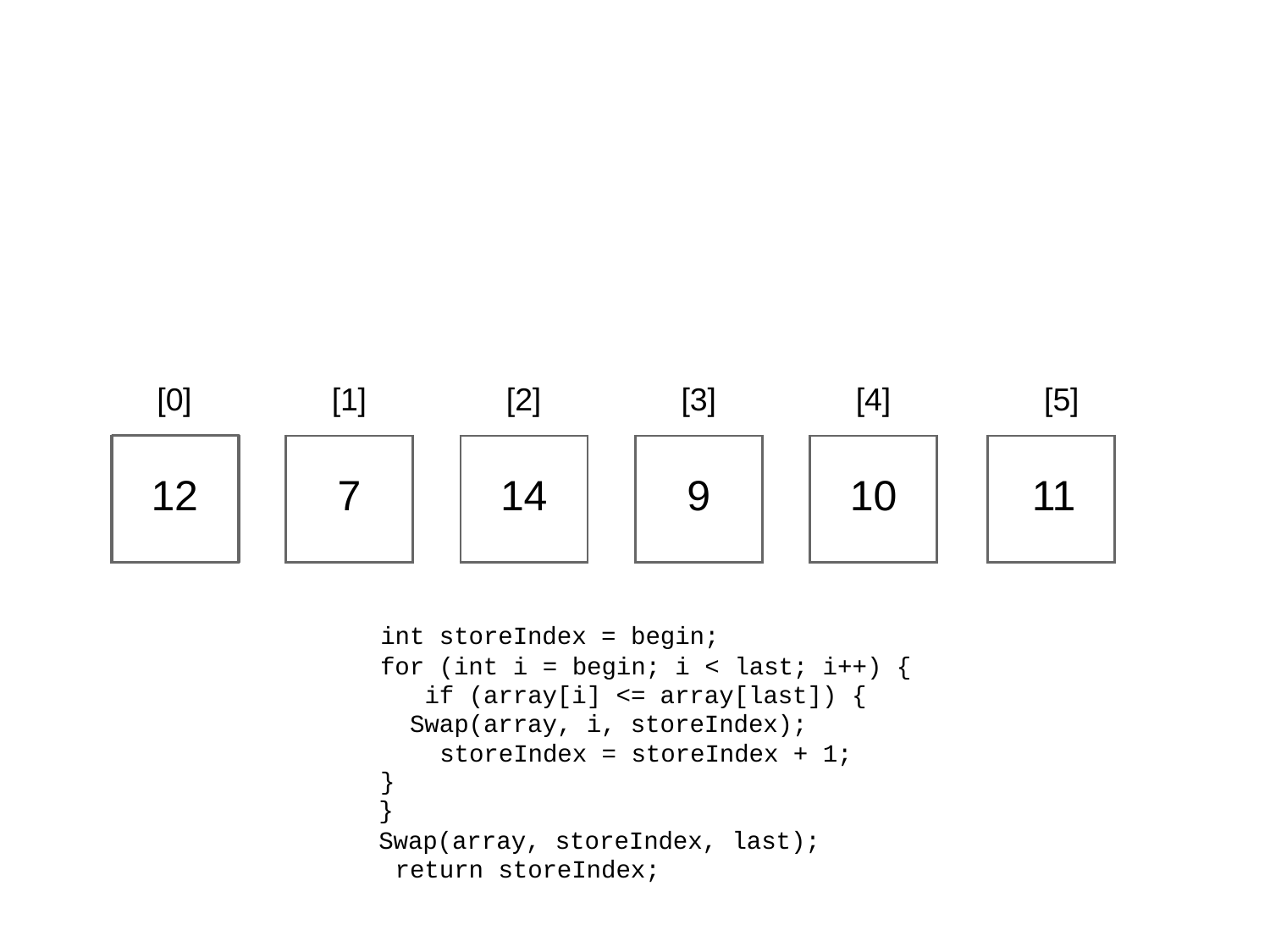

| [0] |  | [1] |  | [2] |  | [3] |  | [4] |  | [5] |
| --- | --- | --- | --- | --- | --- | --- | --- | --- | --- | --- |
| 12 |  | 7 |  | 14 |  | 9 |  | 10 |  | 11 |

int storeIndex = begin;
for (int i = begin; i < last; i++) {  if (array[i] <= array[last]) {
Swap(array, i, storeIndex);  storeIndex = storeIndex + 1;
}
}
Swap(array, storeIndex, last);  return storeIndex;